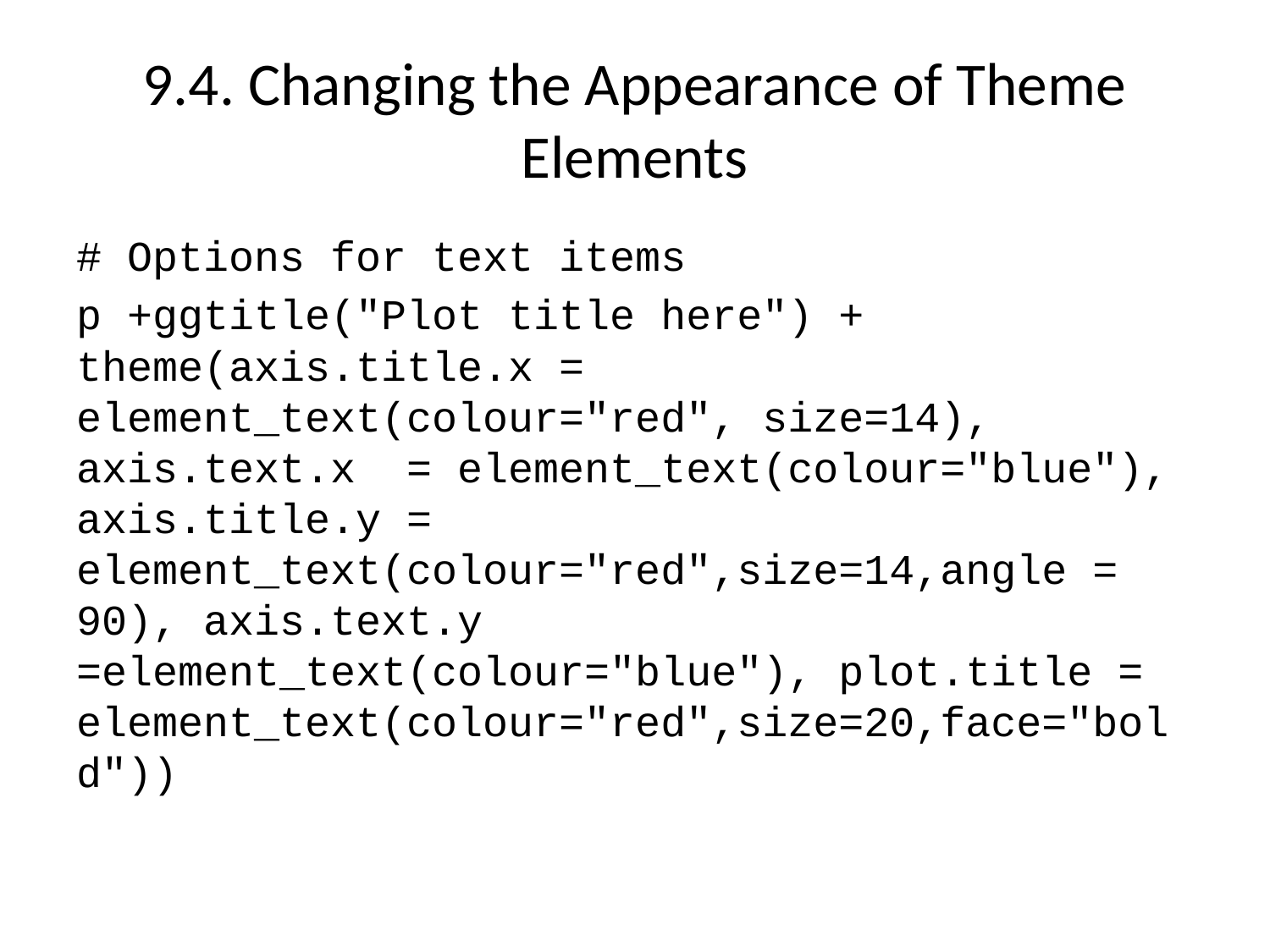

# 9.4. Changing the Appearance of Theme Elements
# Options for text items
p +ggtitle("Plot title here") + theme(axis.title.x = element_text(colour="red", size=14), axis.text.x  = element_text(colour="blue"), axis.title.y = element_text(colour="red",size=14,angle = 90), axis.text.y  =element_text(colour="blue"), plot.title = element_text(colour="red",size=20,face="bold"))